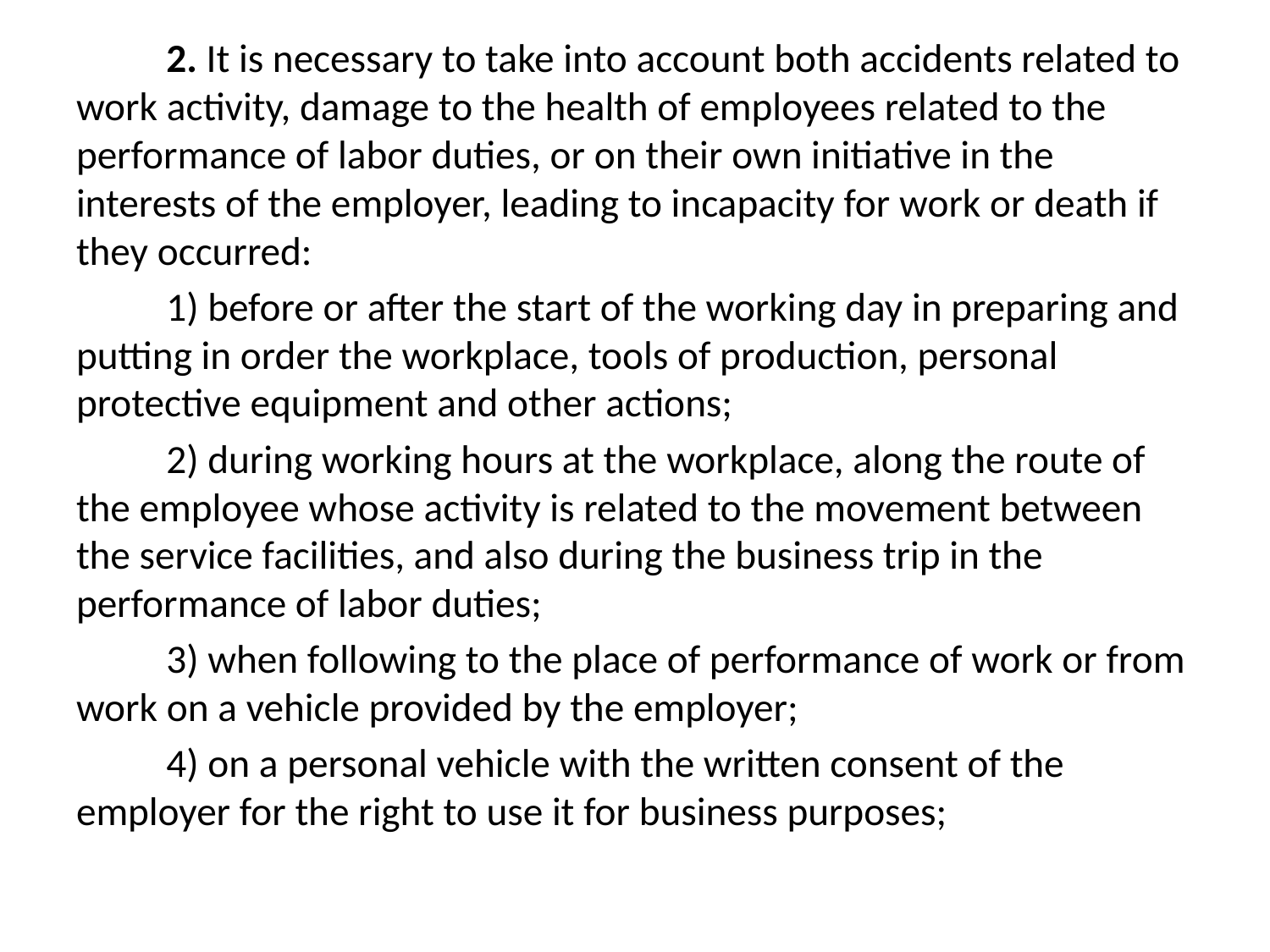

2. It is necessary to take into account both accidents related to work activity, damage to the health of employees related to the performance of labor duties, or on their own initiative in the interests of the employer, leading to incapacity for work or death if they occurred:
	1) before or after the start of the working day in preparing and putting in order the workplace, tools of production, personal protective equipment and other actions;
	2) during working hours at the workplace, along the route of the employee whose activity is related to the movement between the service facilities, and also during the business trip in the performance of labor duties;
	3) when following to the place of performance of work or from work on a vehicle provided by the employer;
	4) on a personal vehicle with the written consent of the employer for the right to use it for business purposes;